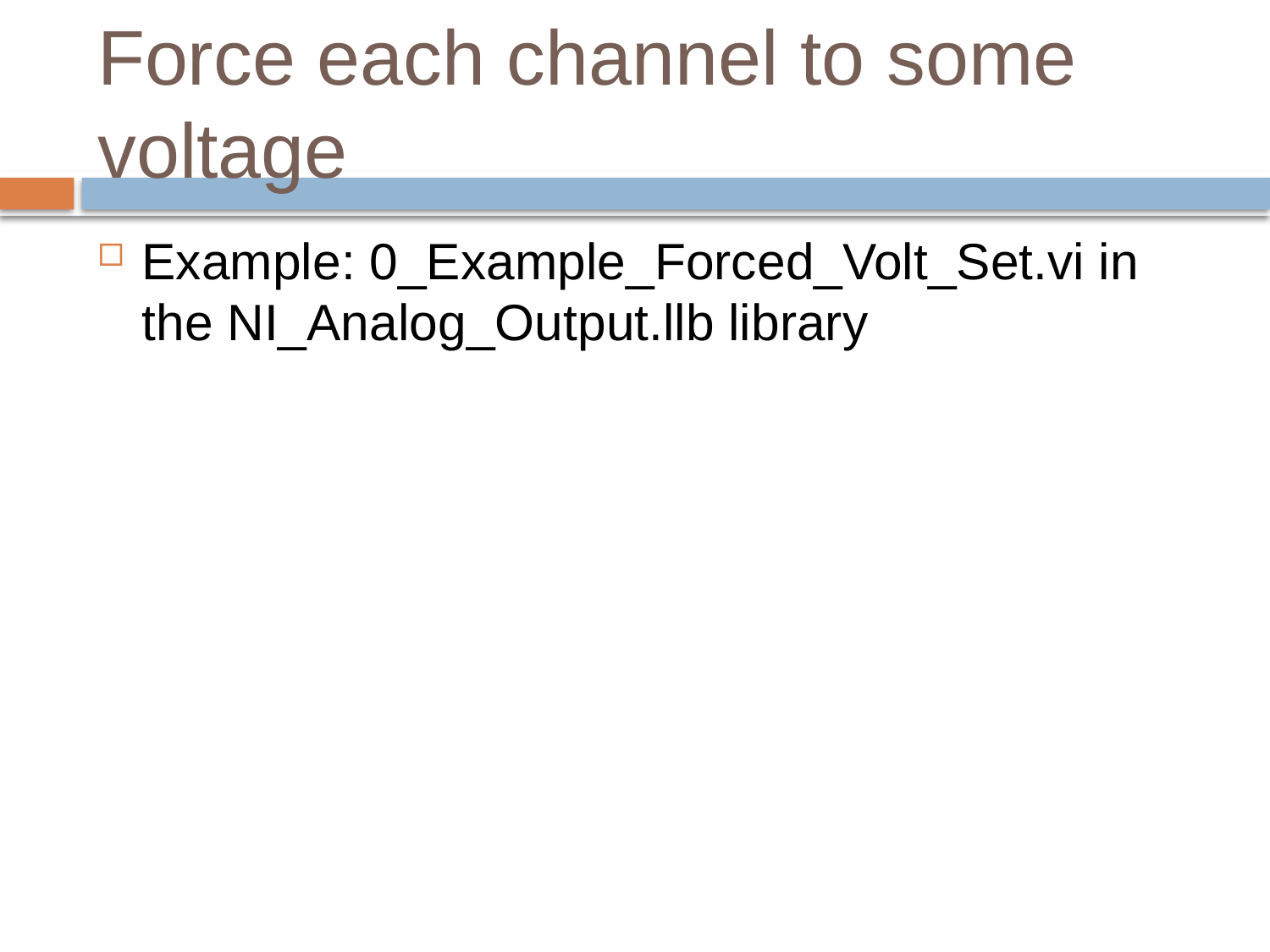

# Force each channel to some voltage
Example: 0_Example_Forced_Volt_Set.vi in the NI_Analog_Output.llb library